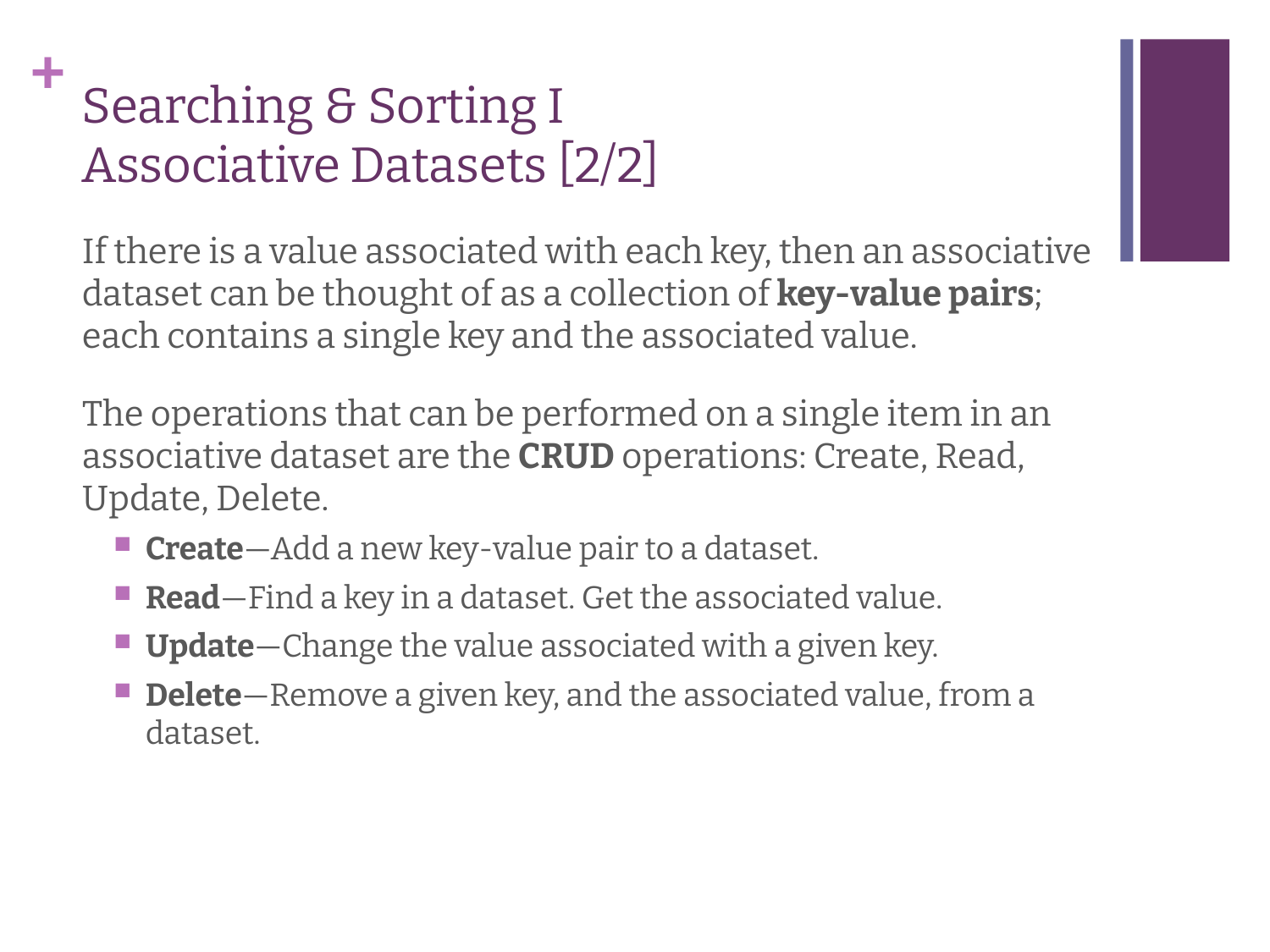

# Searching & Sorting I Associative Datasets [2/2]
If there is a value associated with each key, then an associative dataset can be thought of as a collection of key-value pairs; each contains a single key and the associated value.
The operations that can be performed on a single item in an associative dataset are the CRUD operations: Create, Read, Update, Delete.
Create—Add a new key-value pair to a dataset.
Read—Find a key in a dataset. Get the associated value.
Update—Change the value associated with a given key.
Delete—Remove a given key, and the associated value, from a dataset.